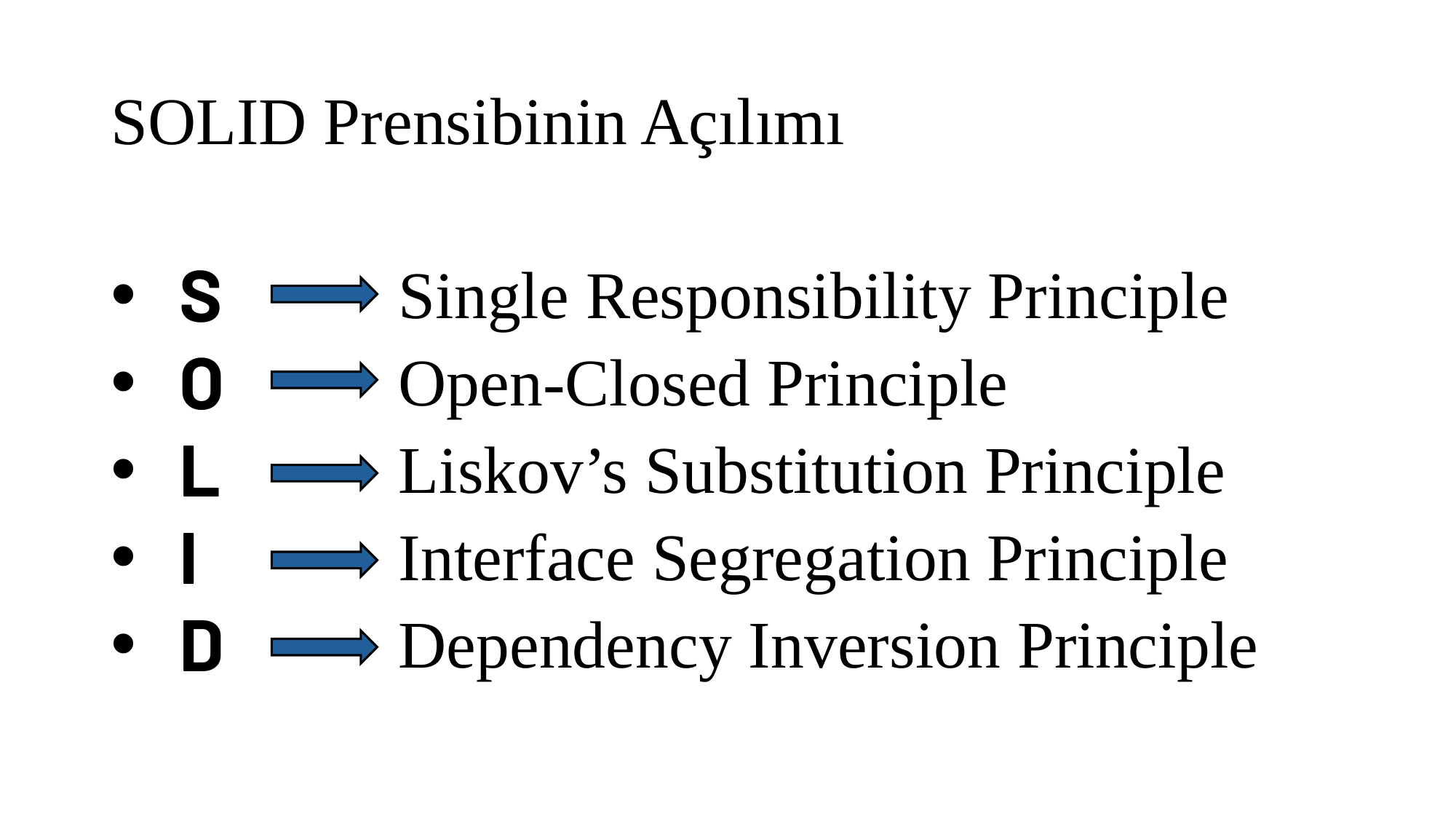

# SOLID Prensibinin Açılımı
S
O
L
I
D
Single Responsibility Principle
Open-Closed Principle
Liskov’s Substitution Principle
Interface Segregation Principle
Dependency Inversion Principle